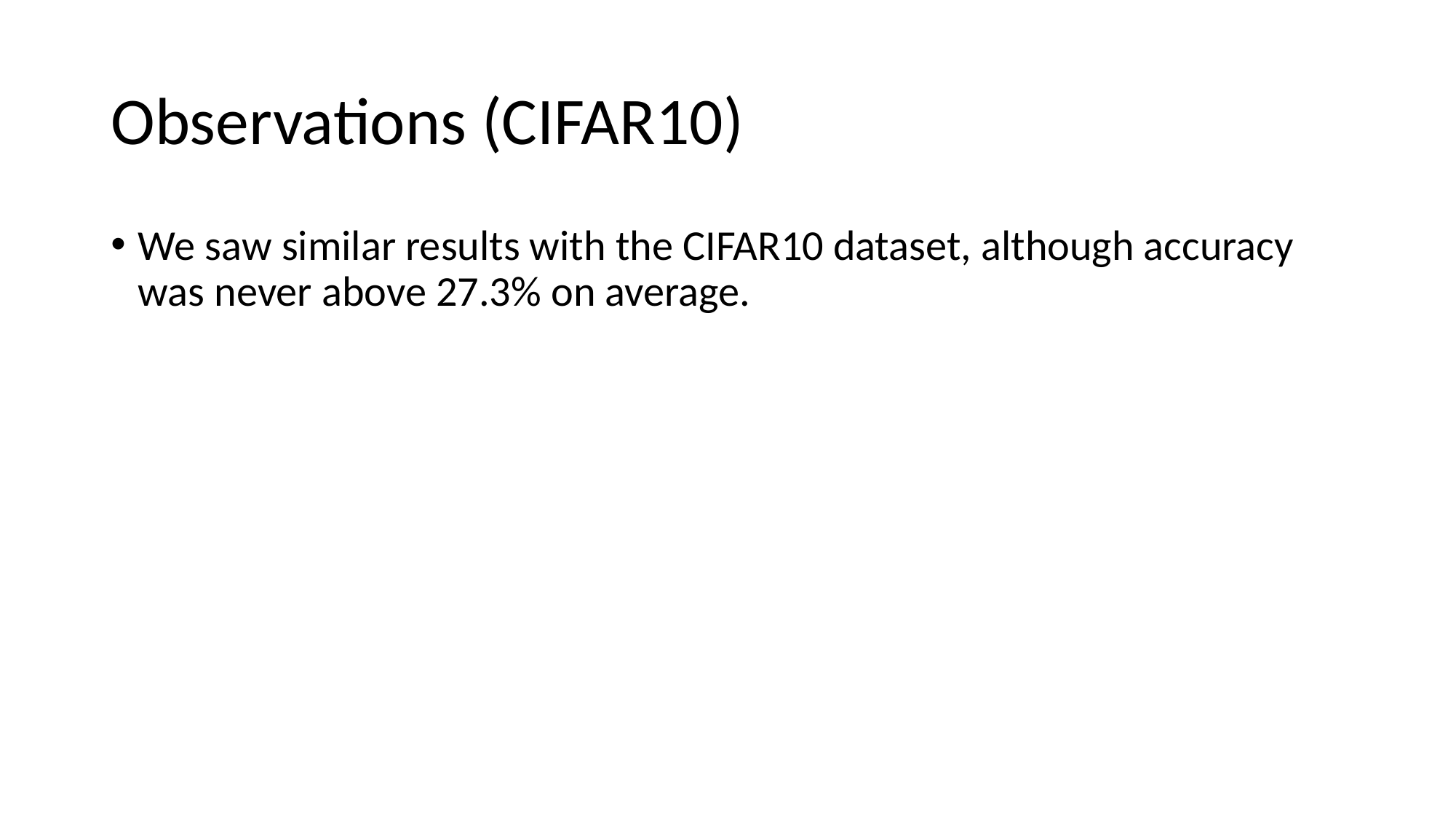

# Observations (CIFAR10)
We saw similar results with the CIFAR10 dataset, although accuracy was never above 27.3% on average.